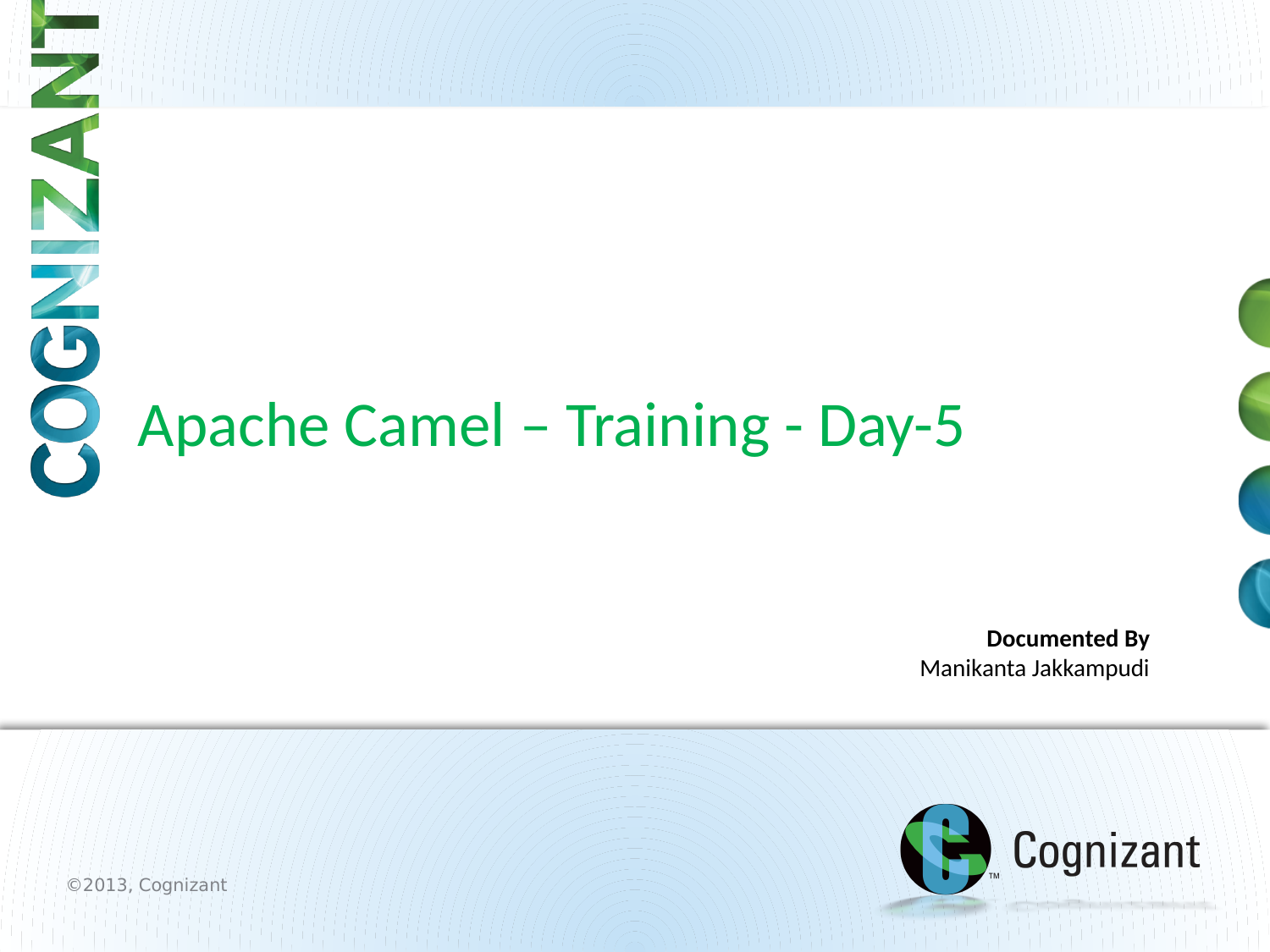

# Apache Camel – Training - Day-5
Documented By
Manikanta Jakkampudi